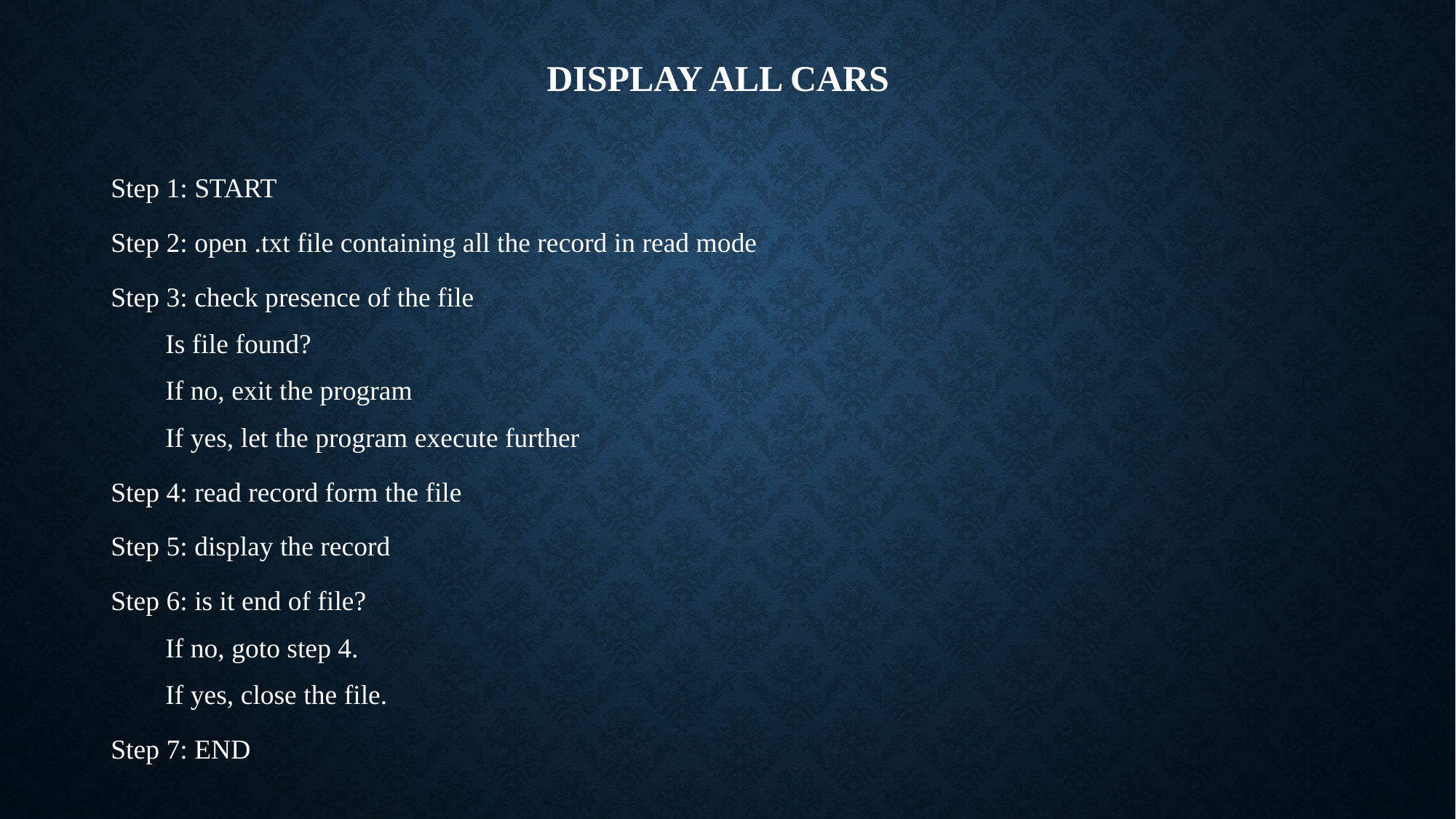

# Display all cars
Step 1: START
Step 2: open .txt file containing all the record in read mode
Step 3: check presence of the file
Is file found?
If no, exit the program
If yes, let the program execute further
Step 4: read record form the file
Step 5: display the record
Step 6: is it end of file?
If no, goto step 4.
If yes, close the file.
Step 7: END